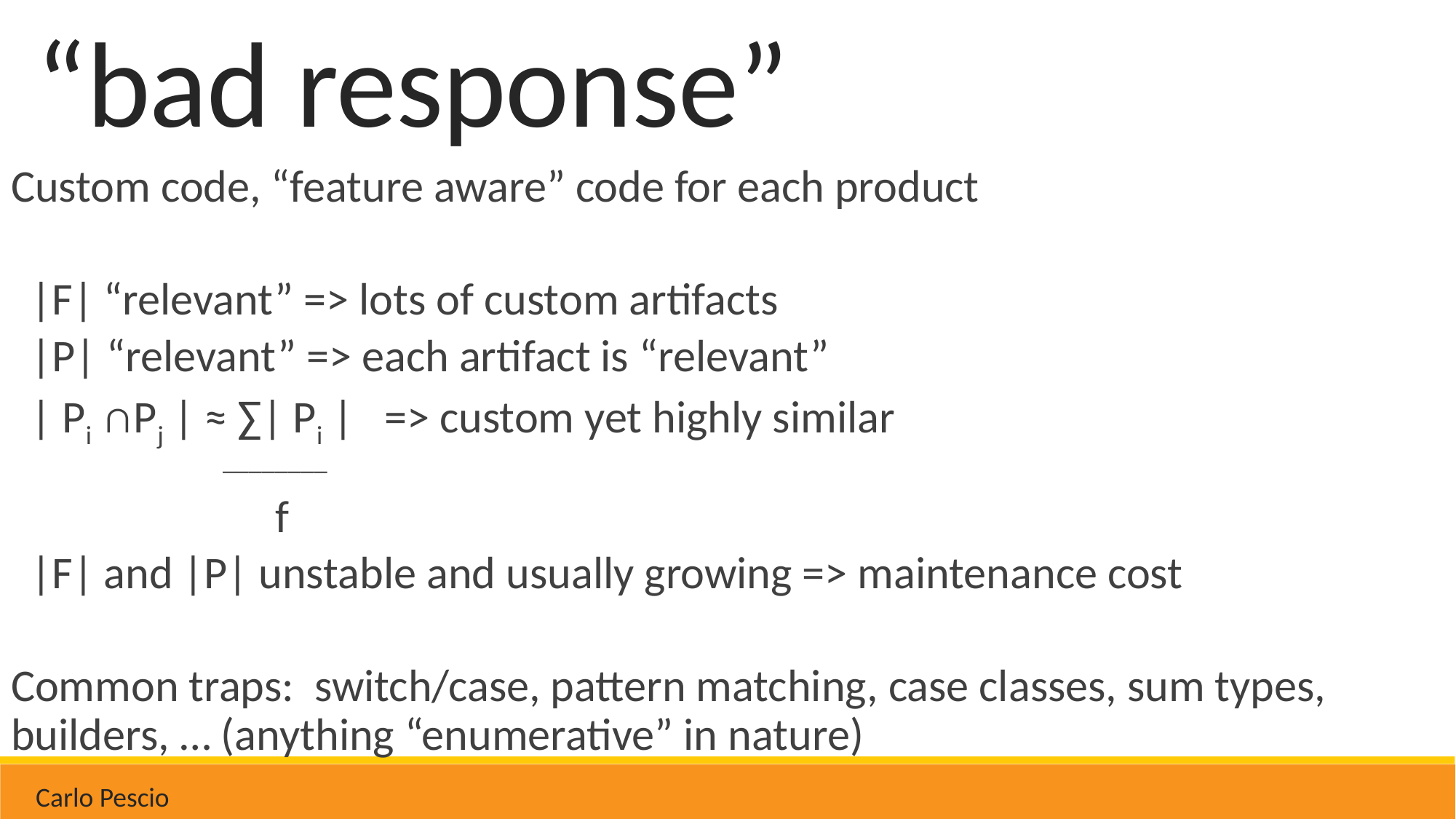

# “bad response”
Custom code, “feature aware” code for each product

  |F| “relevant” => lots of custom artifacts
  |P| “relevant” => each artifact is “relevant”
  | Pi ∩Pj | ≈ ∑| Pi |   => custom yet highly similar
                           ________
                          f
  |F| and |P| unstable and usually growing => maintenance cost

Common traps:  switch/case, pattern matching, case classes, sum types, builders, … (anything “enumerative” in nature)